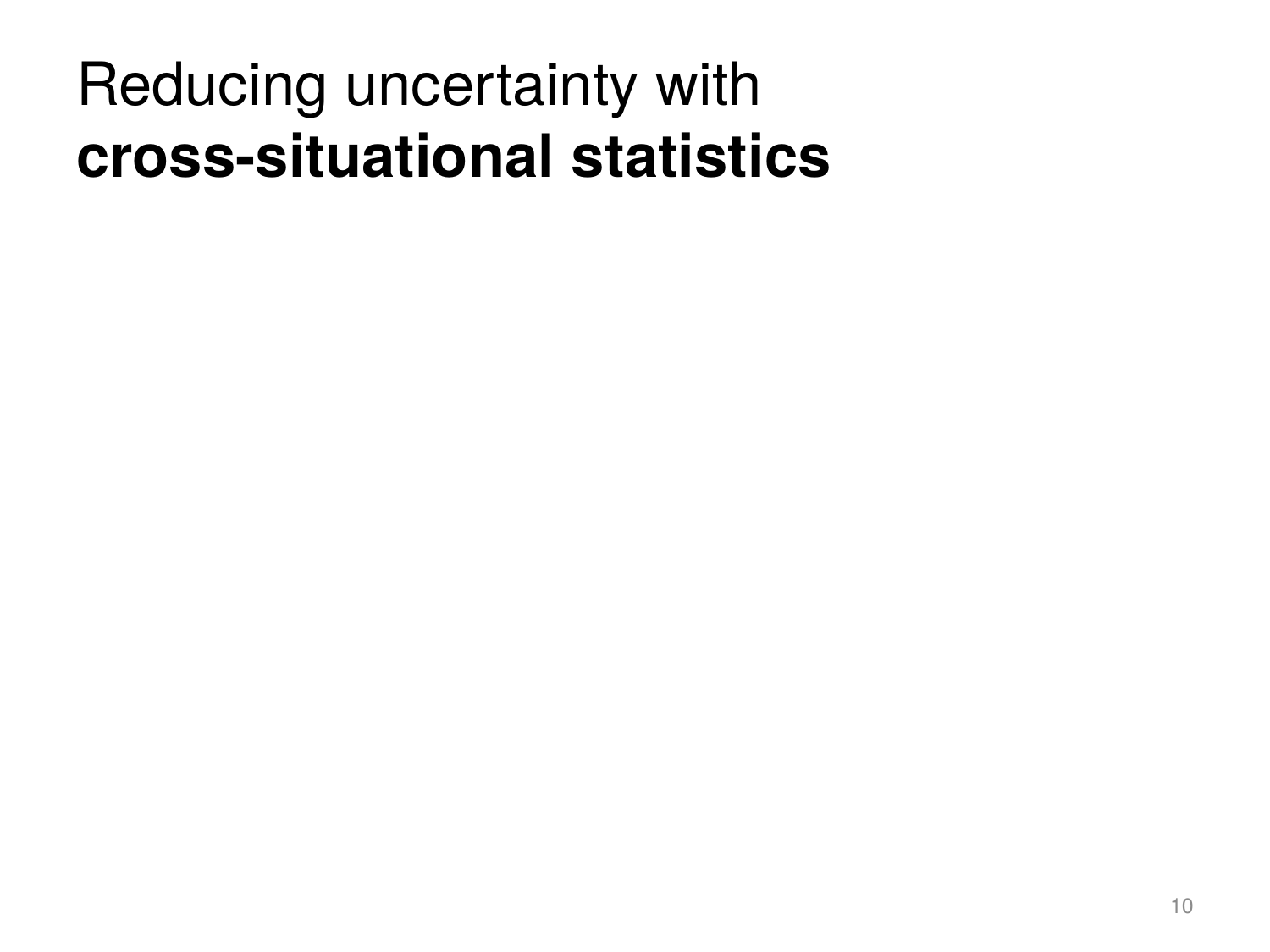

# Reducing uncertainty with cross-situational statistics
10